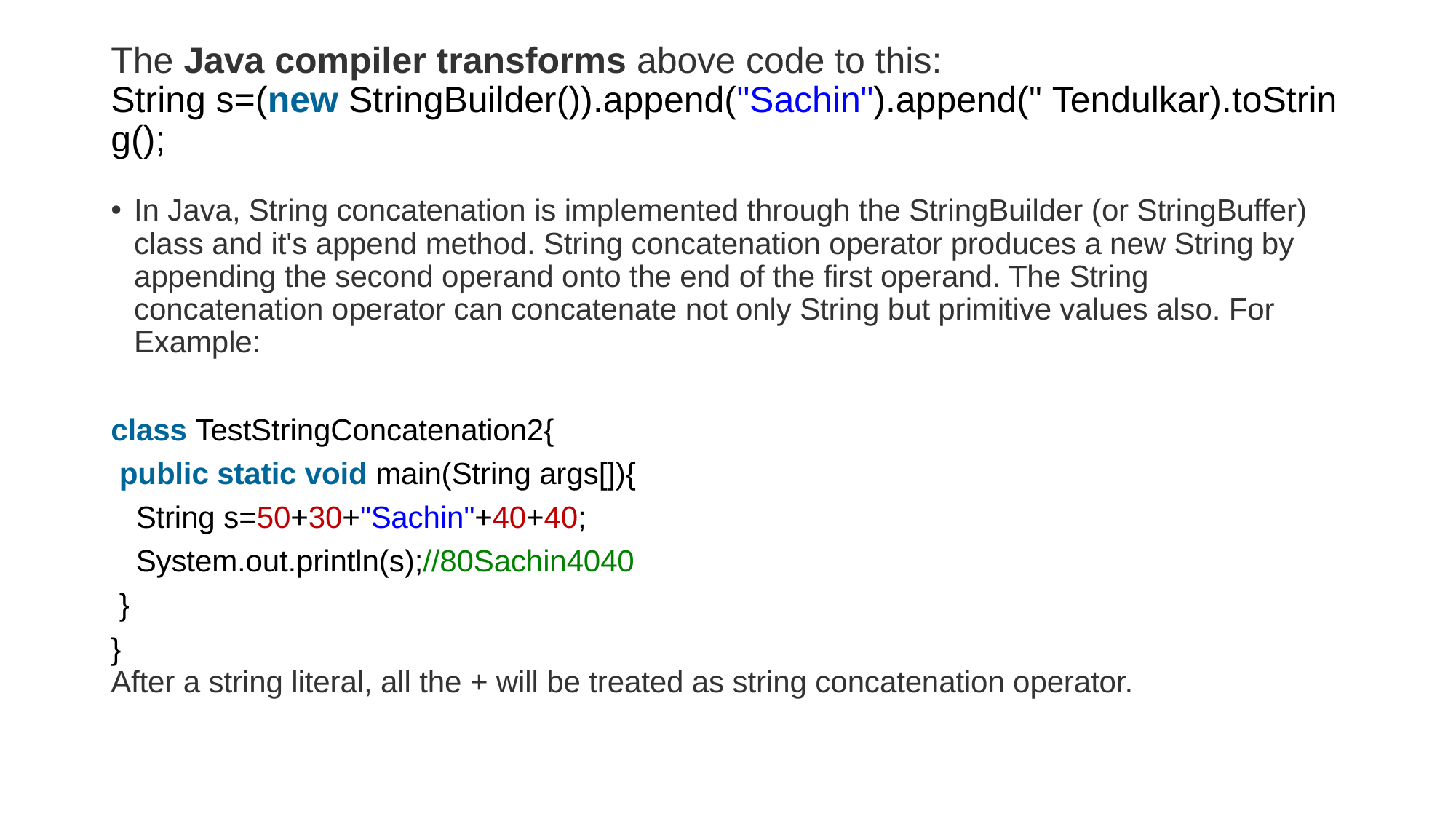

# The Java compiler transforms above code to this: String s=(new StringBuilder()).append("Sachin").append(" Tendulkar).toString();
In Java, String concatenation is implemented through the StringBuilder (or StringBuffer) class and it's append method. String concatenation operator produces a new String by appending the second operand onto the end of the first operand. The String concatenation operator can concatenate not only String but primitive values also. For Example:

class TestStringConcatenation2{
 public static void main(String args[]){
   String s=50+30+"Sachin"+40+40;
   System.out.println(s);//80Sachin4040
 }
} 
After a string literal, all the + will be treated as string concatenation operator.